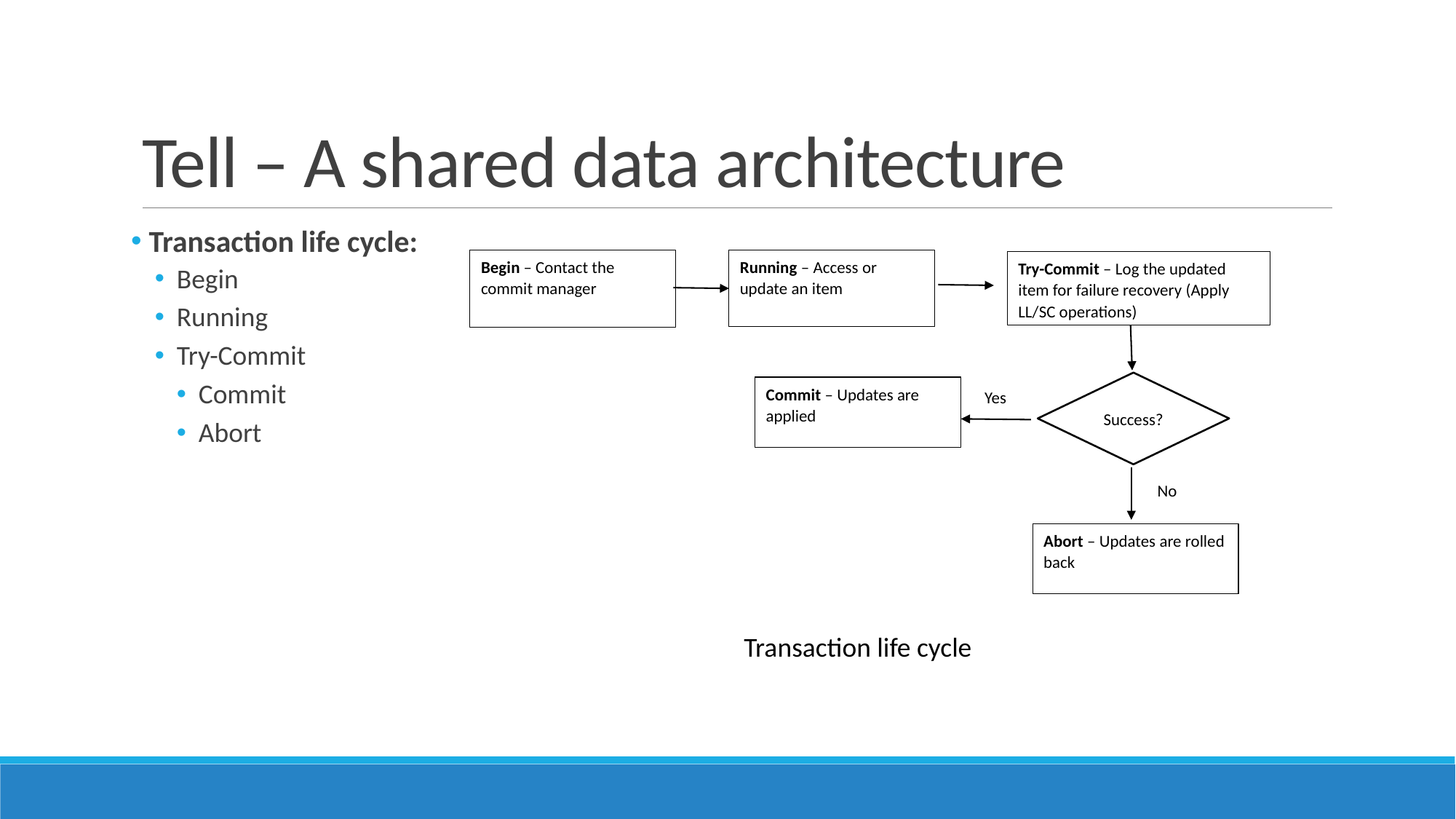

# Tell – A shared data architecture
 Transaction life cycle:
Begin
Running
Try-Commit
Commit
Abort

Begin – Contact the commit manager
Running – Access or update an item
Try-Commit – Log the updated item for failure recovery (Apply LL/SC operations)
Success?
Commit – Updates are applied
Yes
No
Abort – Updates are rolled back
 Transaction life cycle